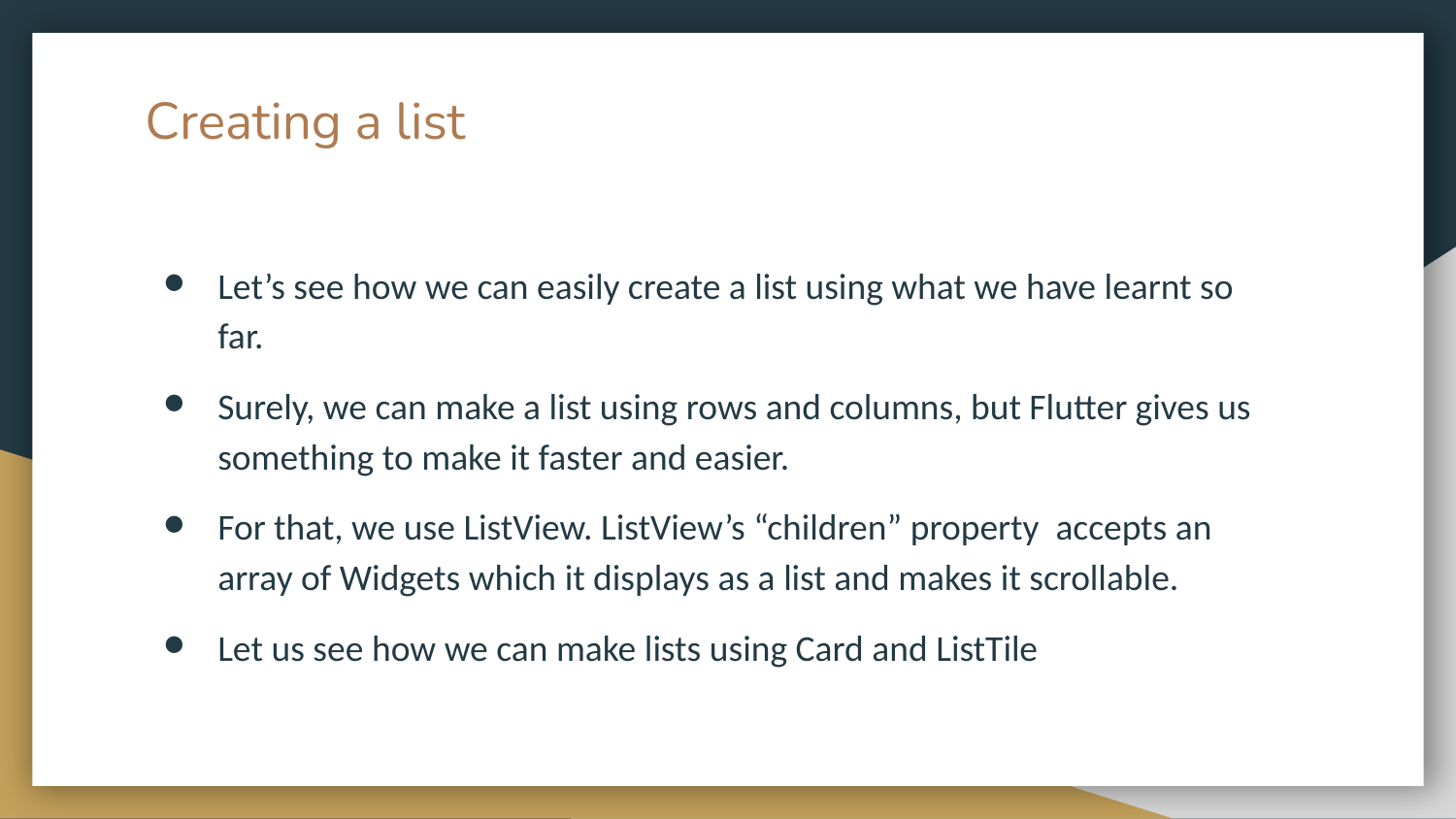

# Creating a list
Let’s see how we can easily create a list using what we have learnt so  far.
Surely, we can make a list using rows and columns, but Flutter gives us something to make it faster and easier.
For that, we use ListView. ListView’s “children” property  accepts an array of Widgets which it displays as a list and makes it scrollable.
Let us see how we can make lists using Card and ListTile